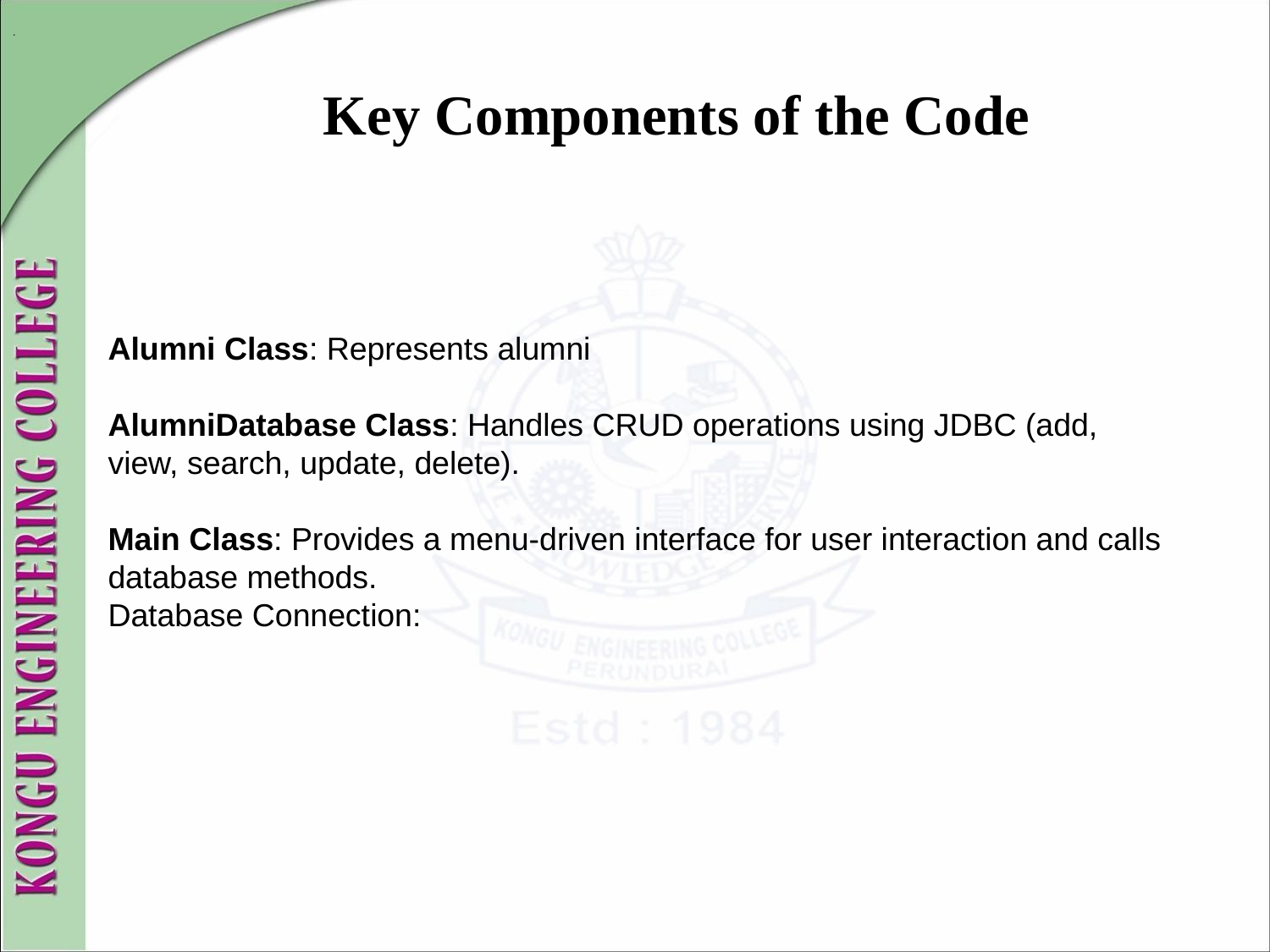

.
# Key Components of the Code
Alumni Class: Represents alumni

AlumniDatabase Class: Handles CRUD operations using JDBC (add, view, search, update, delete).

Main Class: Provides a menu-driven interface for user interaction and calls database methods.
Database Connection: